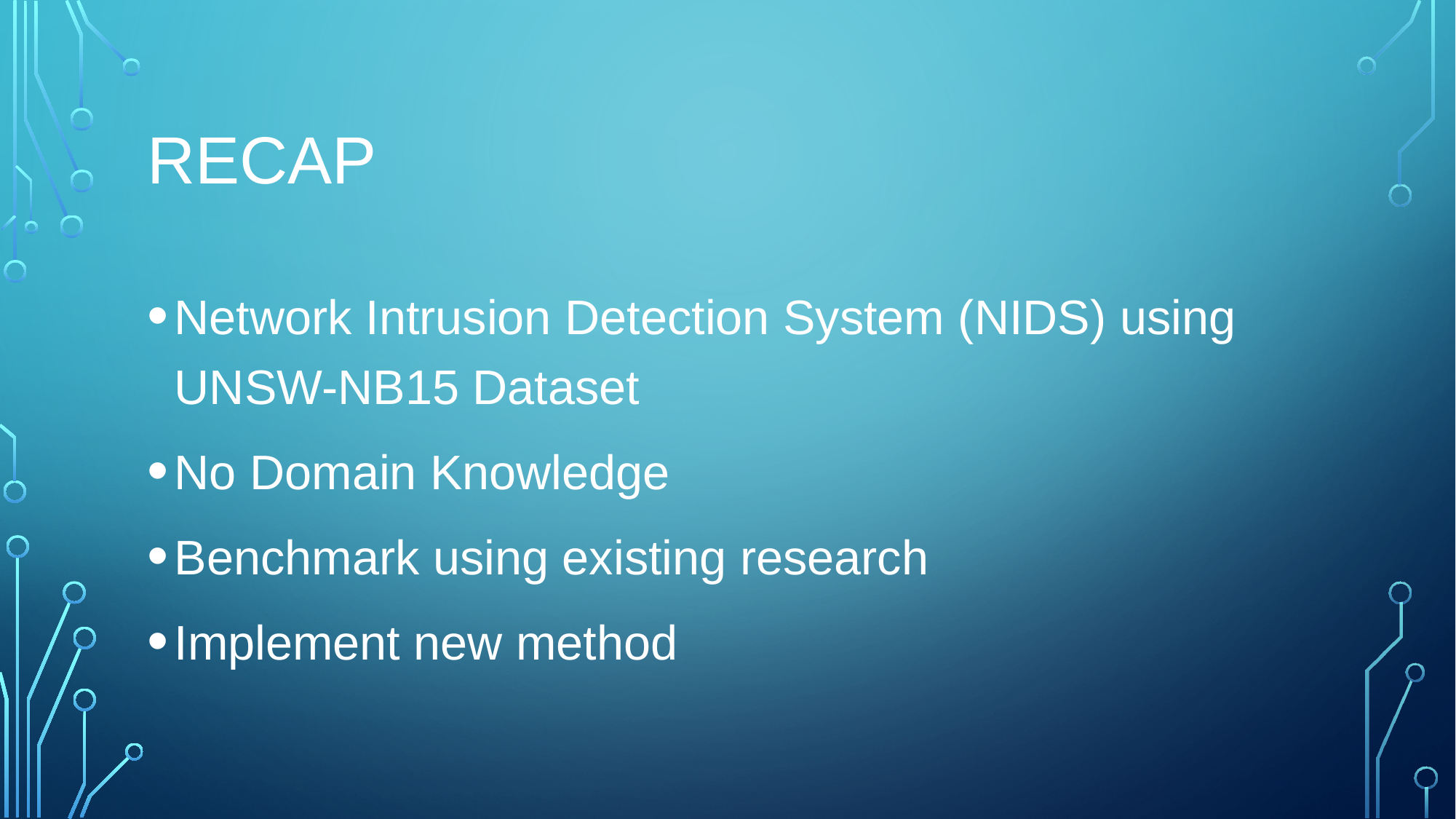

# Recap
Network Intrusion Detection System (NIDS) using
UNSW-NB15 Dataset
No Domain Knowledge
Benchmark using existing research
Implement new method